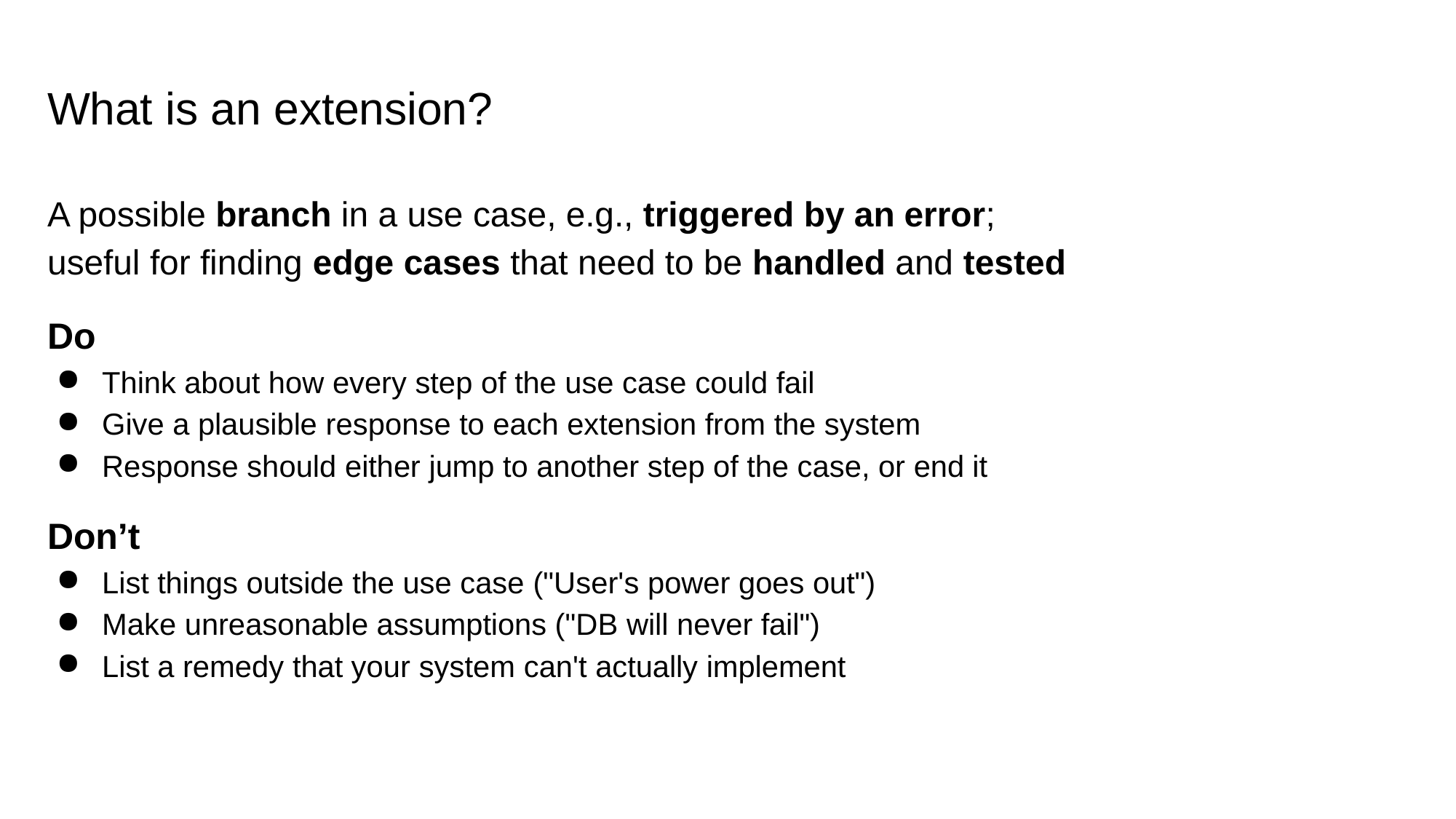

# What is an extension?
A possible branch in a use case, e.g., triggered by an error;  useful for finding edge cases that need to be handled and tested
Do
Think about how every step of the use case could fail
Give a plausible response to each extension from the system
Response should either jump to another step of the case, or end it
Don’t
List things outside the use case ("User's power goes out")
Make unreasonable assumptions ("DB will never fail")
List a remedy that your system can't actually implement